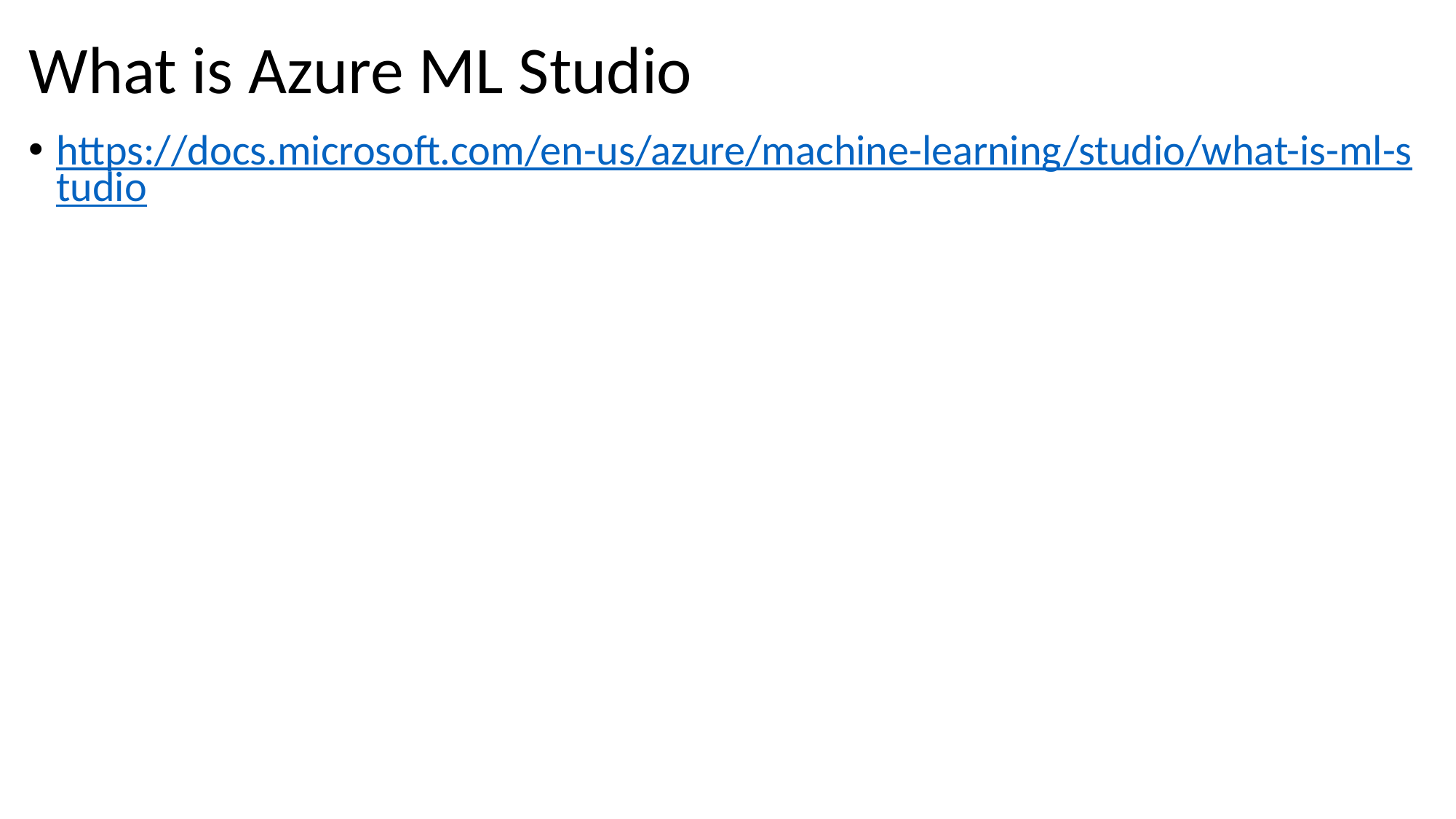

# What is Azure ML Studio
https://docs.microsoft.com/en-us/azure/machine-learning/studio/what-is-ml-studio